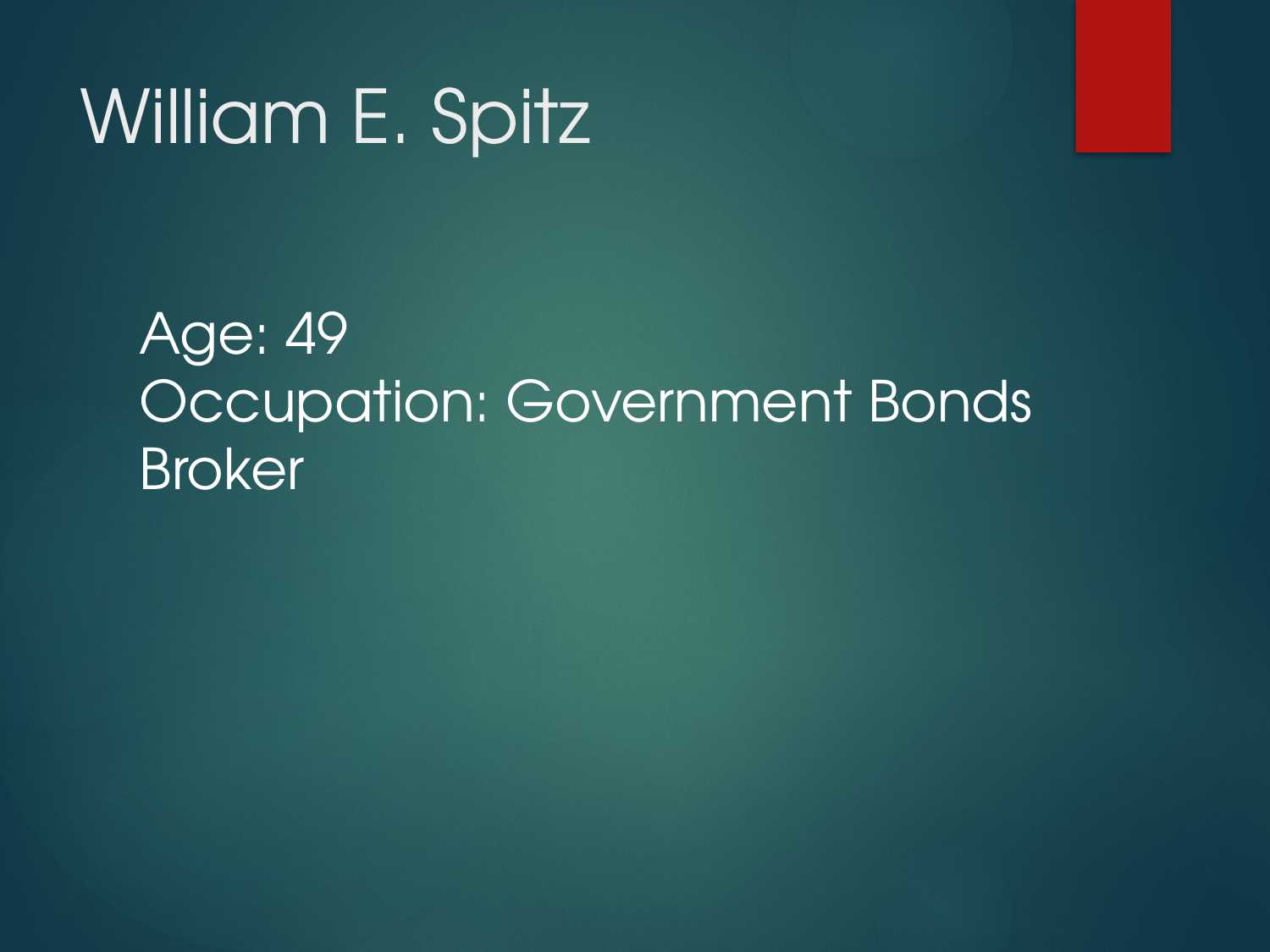

# William E. Spitz

Age: 49
Occupation: Government Bonds Broker